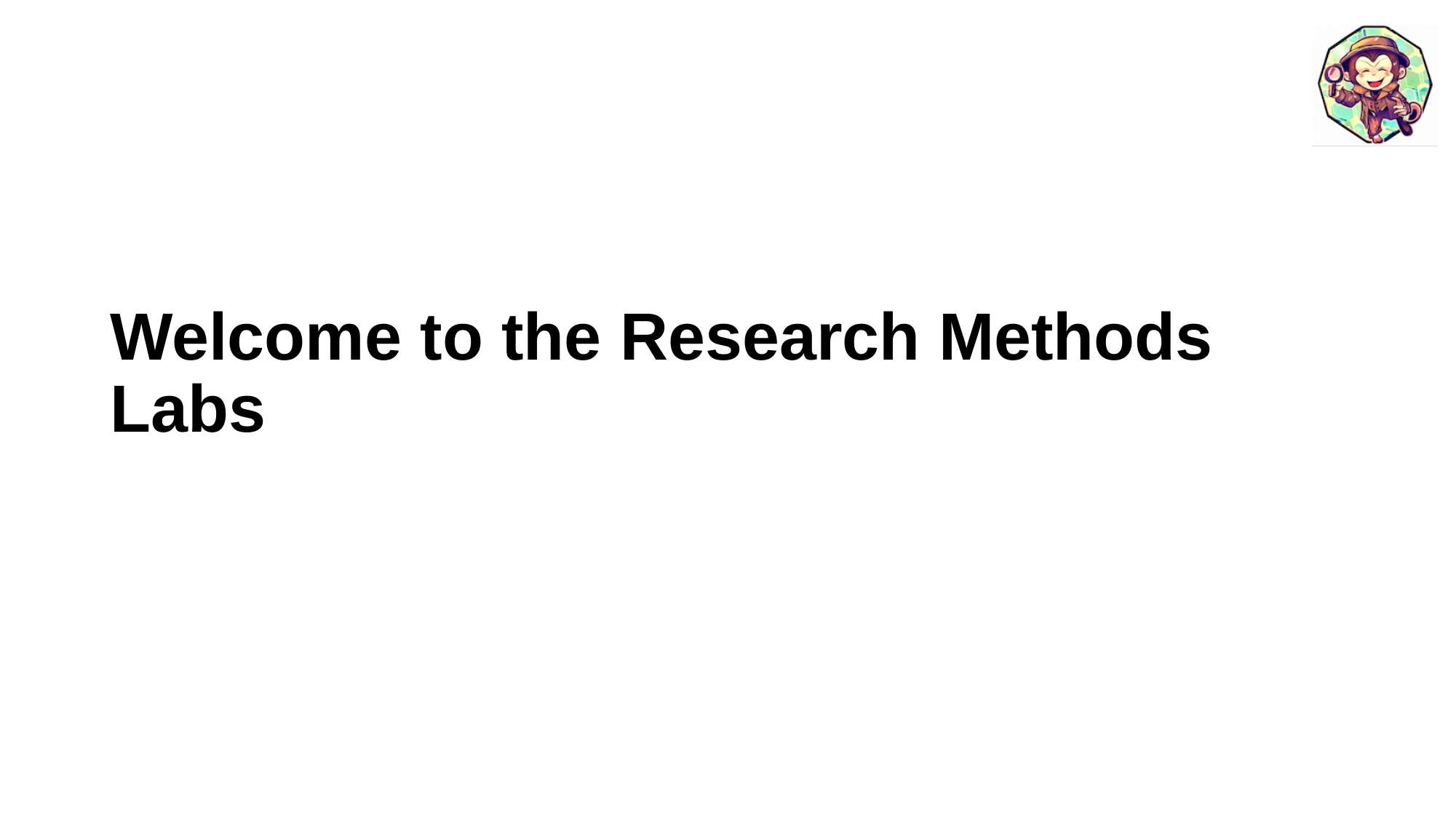

# Welcome to the Research Methods Labs